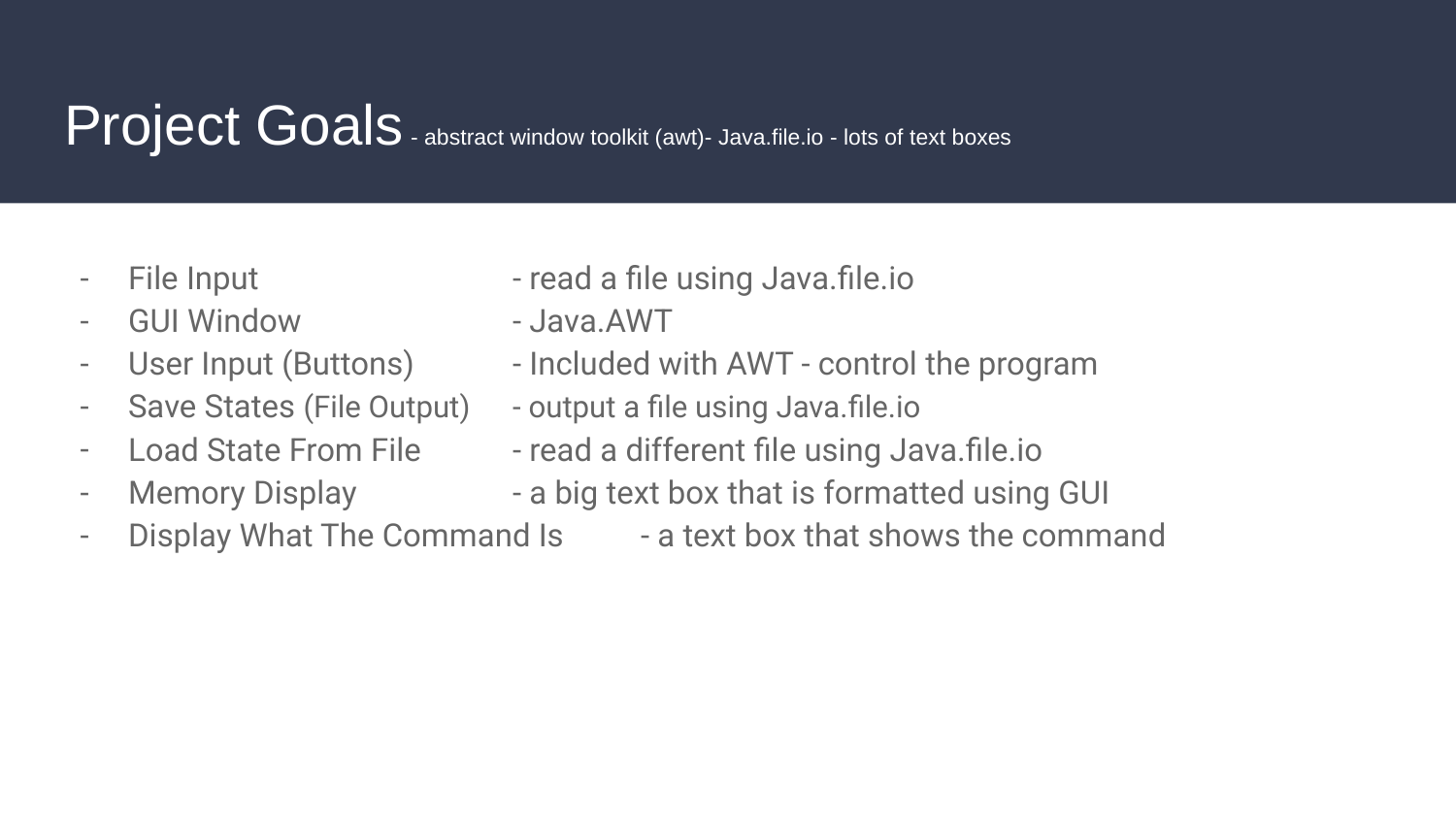

# Project Goals - abstract window toolkit (awt)- Java.file.io - lots of text boxes
File Input						- read a file using Java.file.io
GUI Window						- Java.AWT
User Input (Buttons)				- Included with AWT - control the program
Save States (File Output)			- output a file using Java.file.io
Load State From File				- read a different file using Java.file.io
Memory Display					- a big text box that is formatted using GUI
Display What The Command Is		- a text box that shows the command